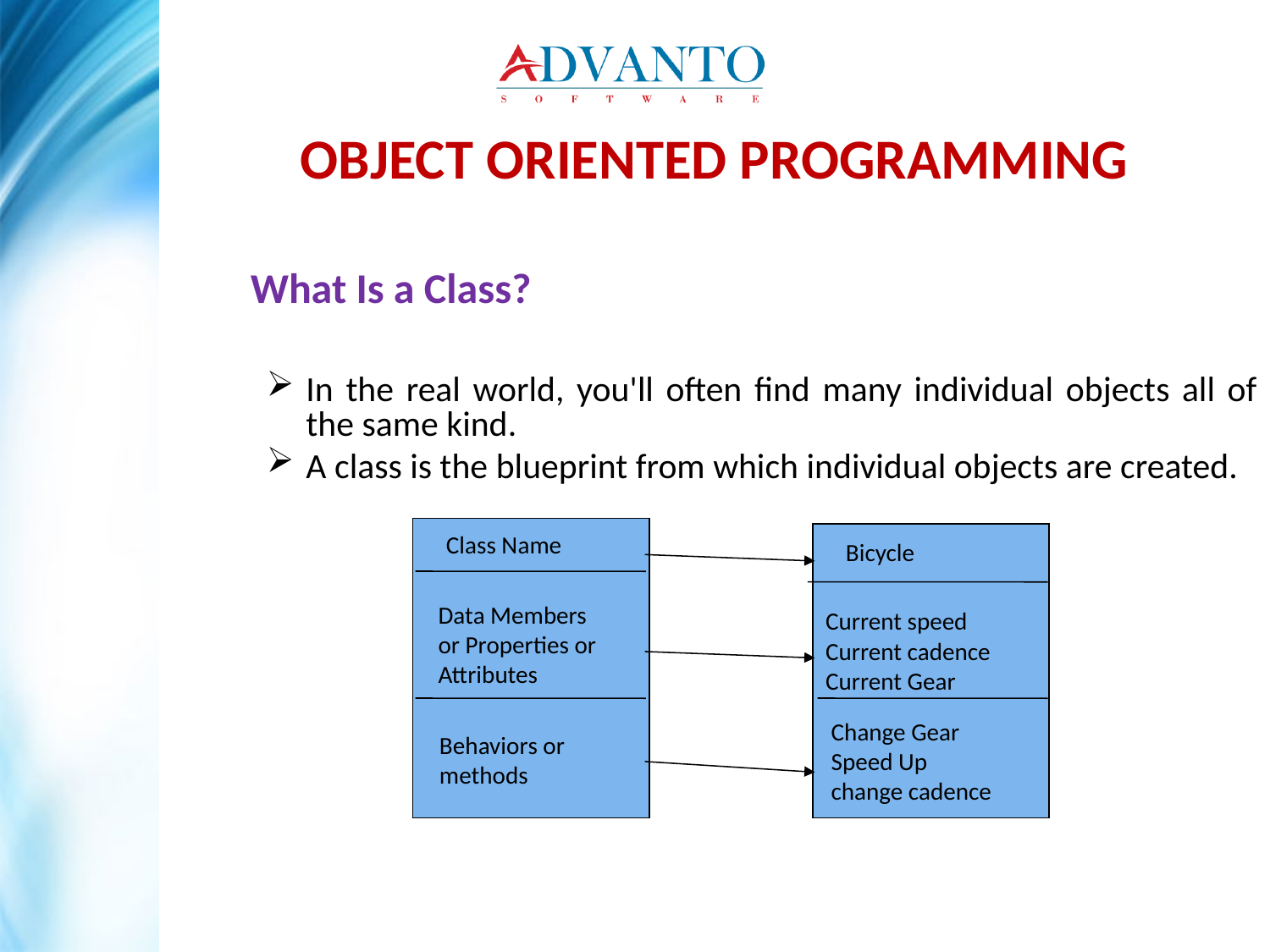

OBJECT ORIENTED PROGRAMMING
	What Is a Class?

In the real world, you'll often find many individual objects all of the same kind.
A class is the blueprint from which individual objects are created.

Class Name

Bicycle

Data Members or Properties or Attributes
Current speed
Current cadence
Current Gear

Change Gear
Speed Up
change cadence

Behaviors or methods